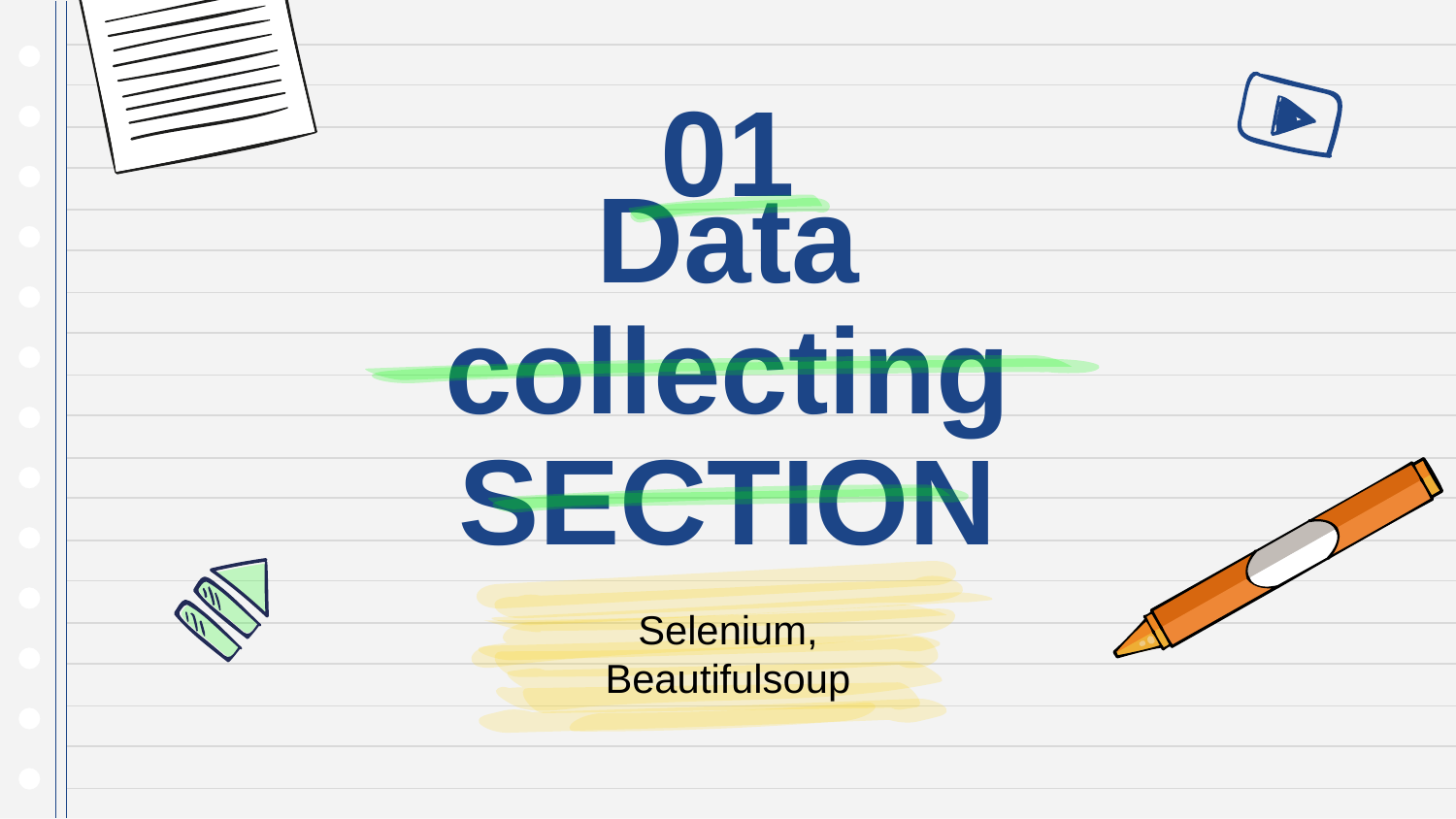

01

# Data collecting SECTION

Selenium, Beautifulsoup